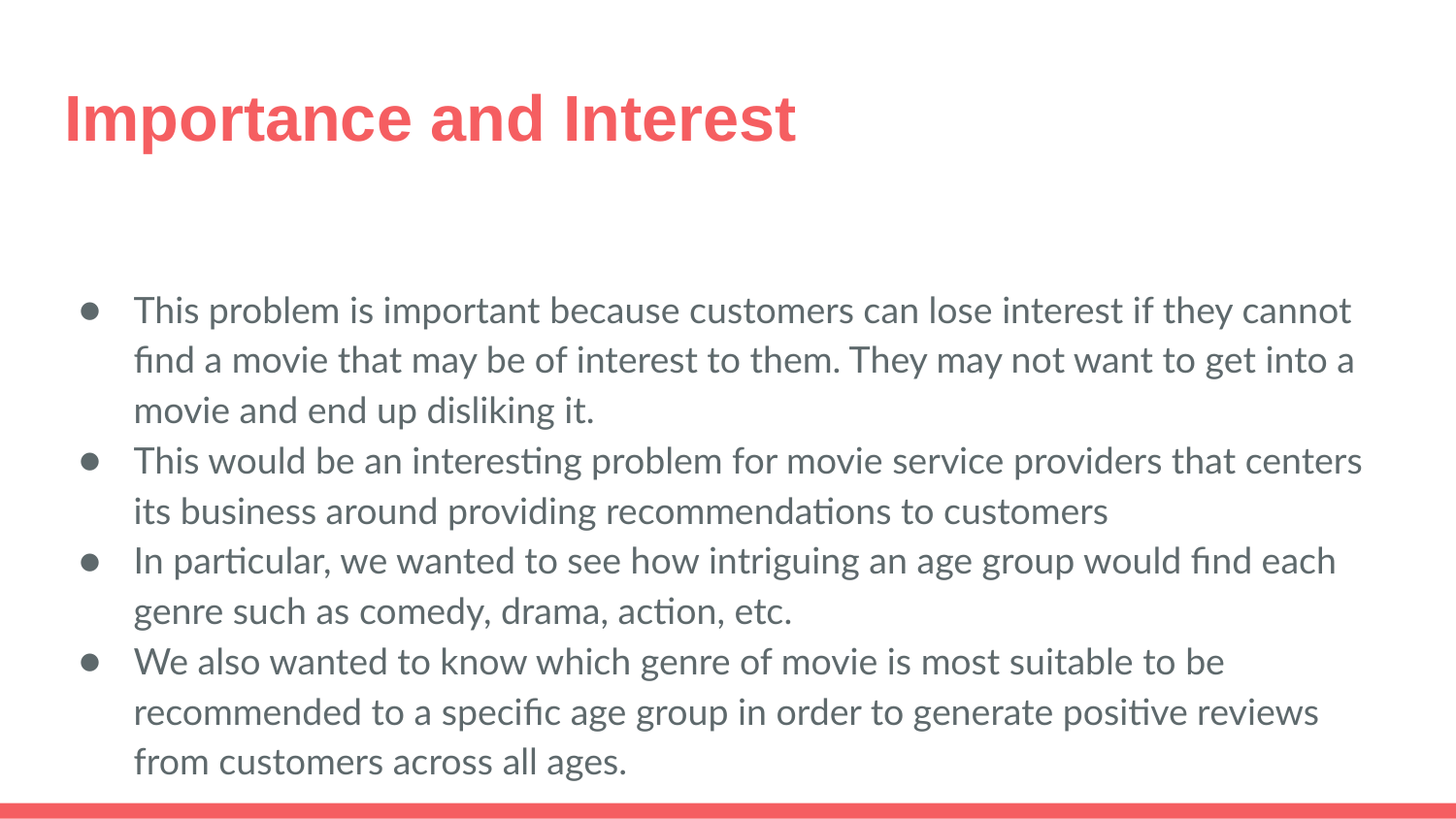

# Importance and Interest
This problem is important because customers can lose interest if they cannot find a movie that may be of interest to them. They may not want to get into a movie and end up disliking it.
This would be an interesting problem for movie service providers that centers its business around providing recommendations to customers
In particular, we wanted to see how intriguing an age group would find each genre such as comedy, drama, action, etc.
We also wanted to know which genre of movie is most suitable to be recommended to a specific age group in order to generate positive reviews from customers across all ages.